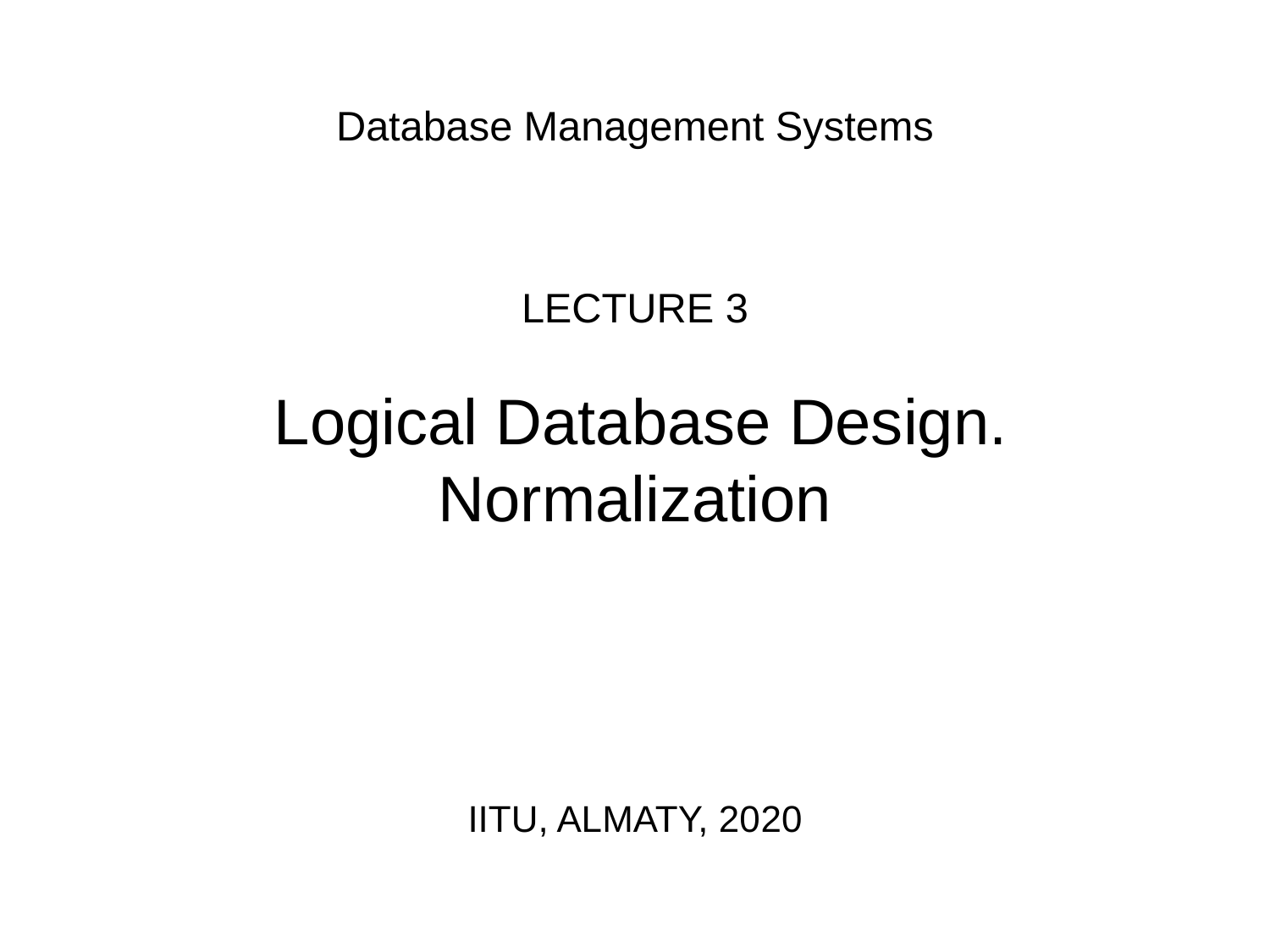

Database Management Systems
LECTURE 3
 Logical Database Design. Normalization

IITU, ALMATY, 2020